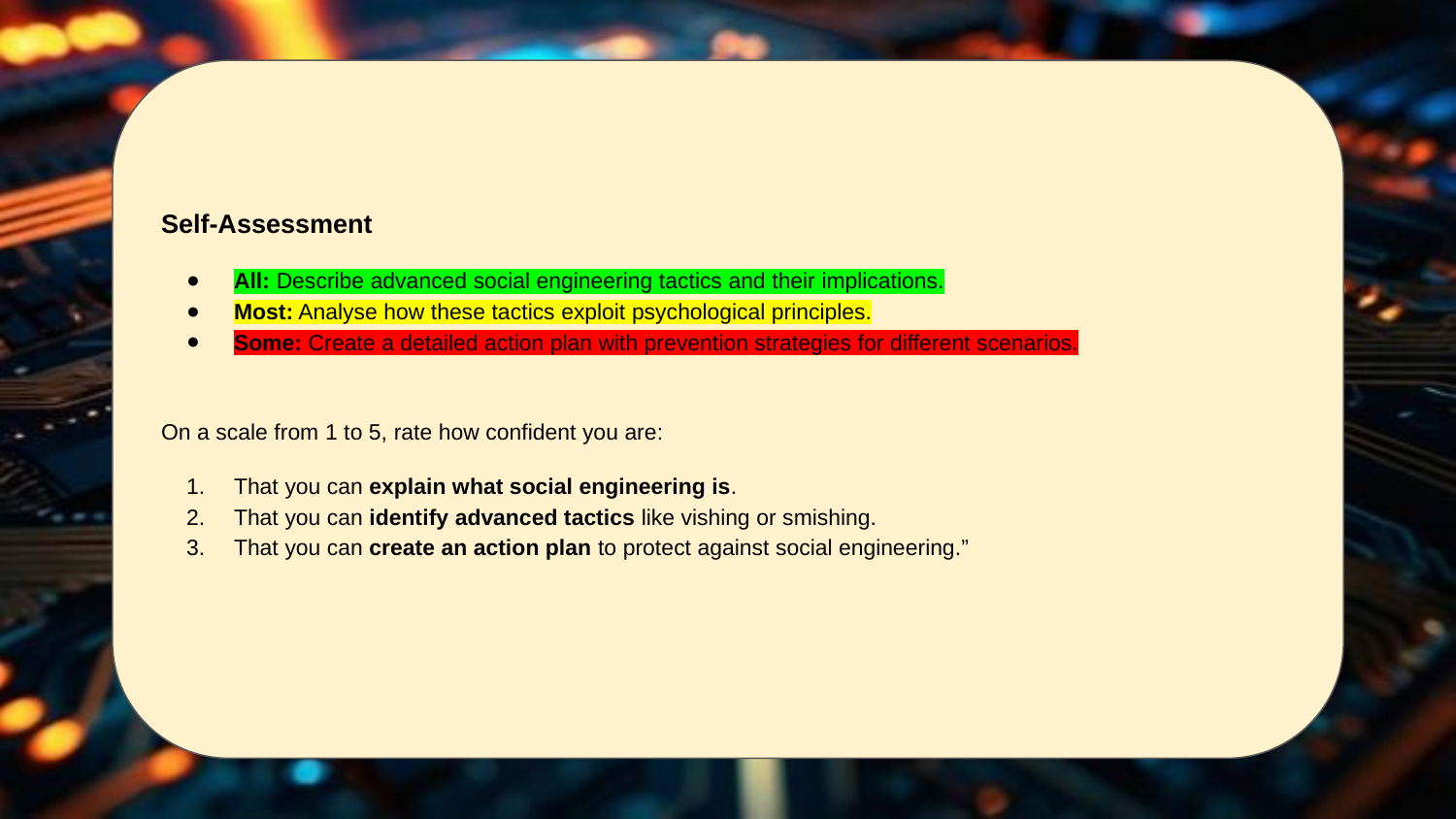

Self-Assessment
All: Describe advanced social engineering tactics and their implications.
Most: Analyse how these tactics exploit psychological principles.
Some: Create a detailed action plan with prevention strategies for different scenarios.
On a scale from 1 to 5, rate how confident you are:
That you can explain what social engineering is.
That you can identify advanced tactics like vishing or smishing.
That you can create an action plan to protect against social engineering.”